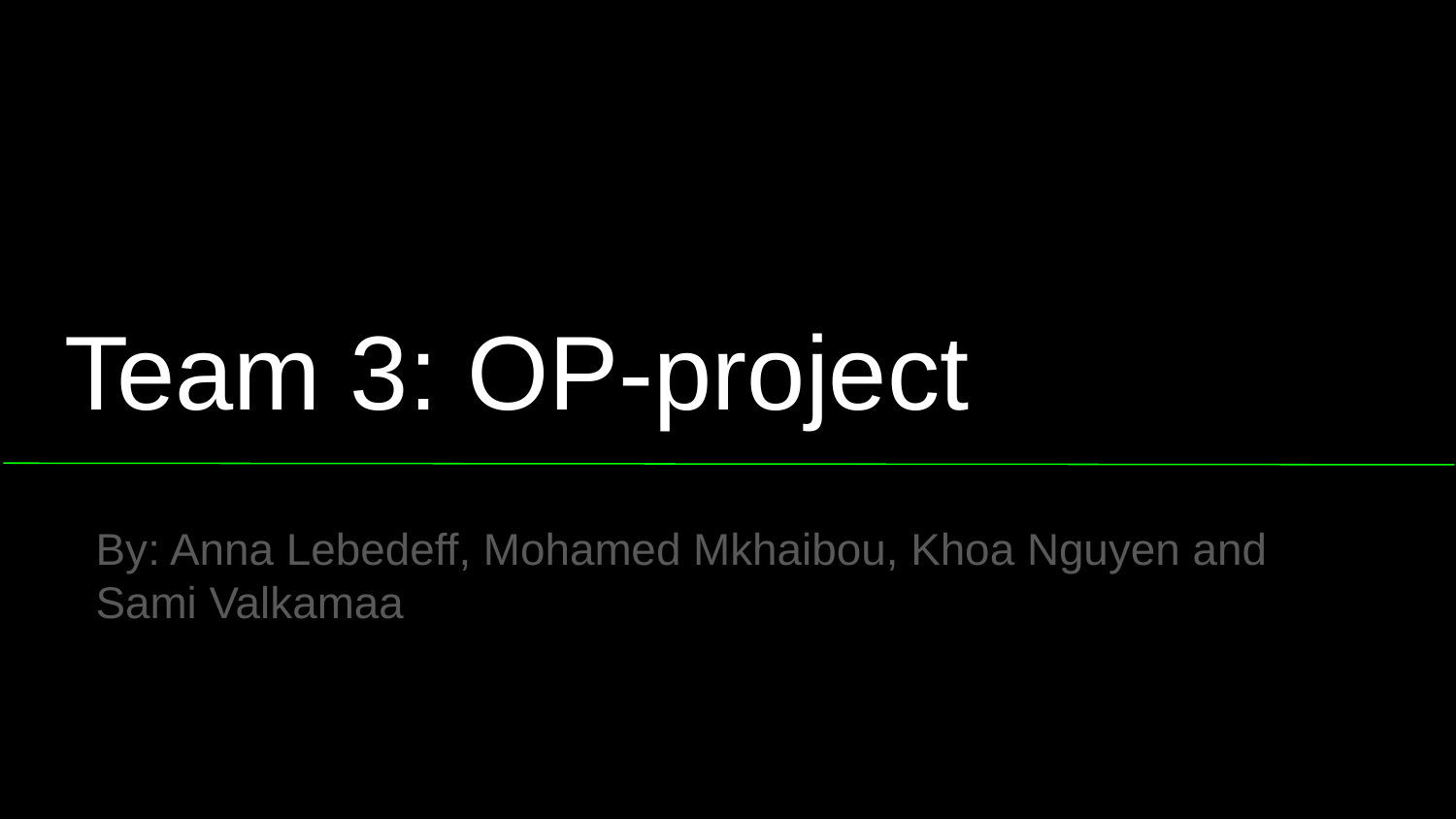

# Team 3: OP-project
By: Anna Lebedeff, Mohamed Mkhaibou, Khoa Nguyen and Sami Valkamaa